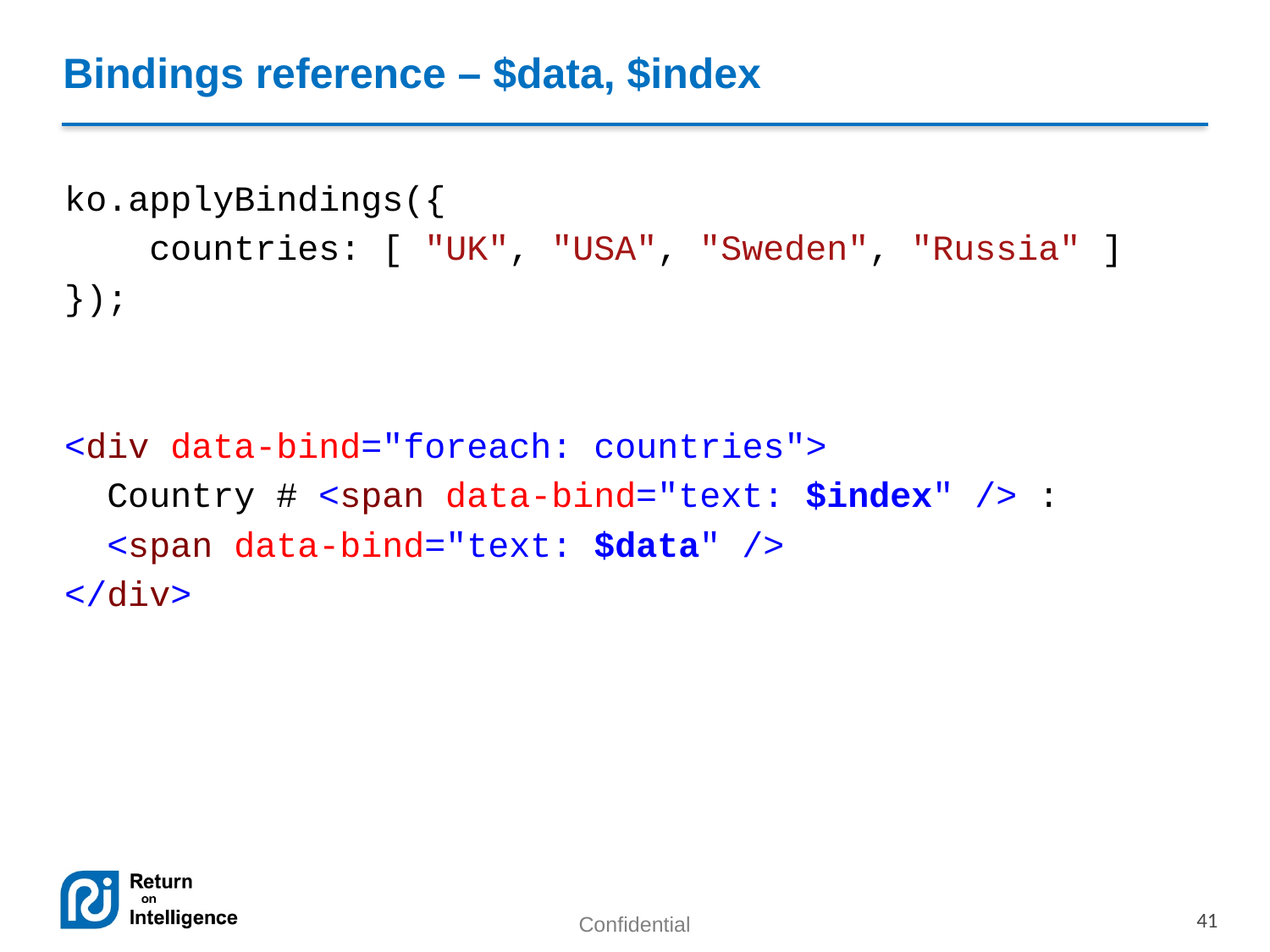

# Bindings reference – $data, $index
ko.applyBindings({
    countries: [ "UK", "USA", "Sweden", "Russia" ]
});

<div data-bind="foreach: countries">
  Country # <span data-bind="text: $index" /> :
  <span data-bind="text: $data" />
</div>